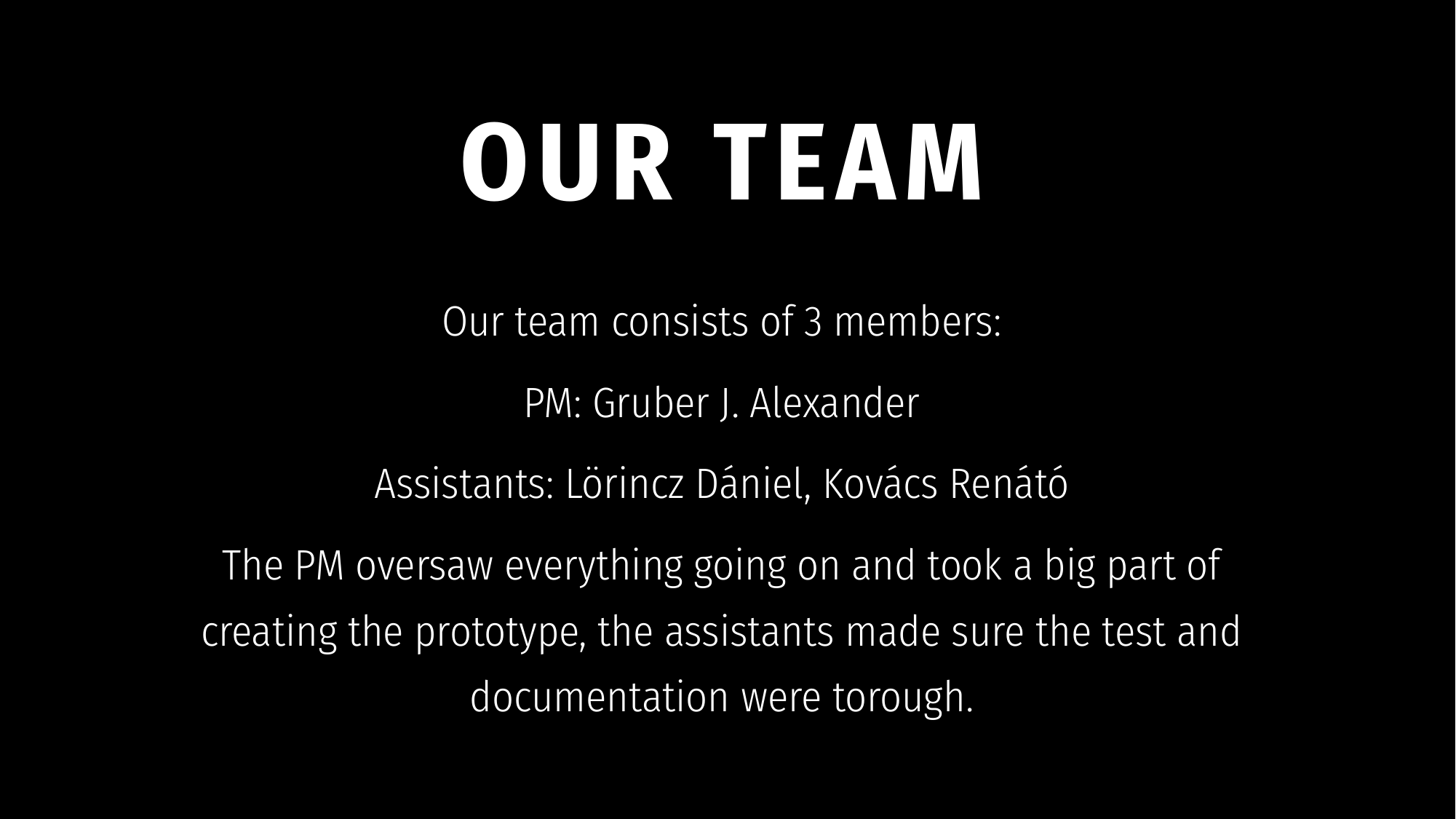

# Our Team
Our team consists of 3 members:
PM: Gruber J. Alexander
Assistants: Lörincz Dániel, Kovács Renátó
The PM oversaw everything going on and took a big part of creating the prototype, the assistants made sure the test and documentation were torough.